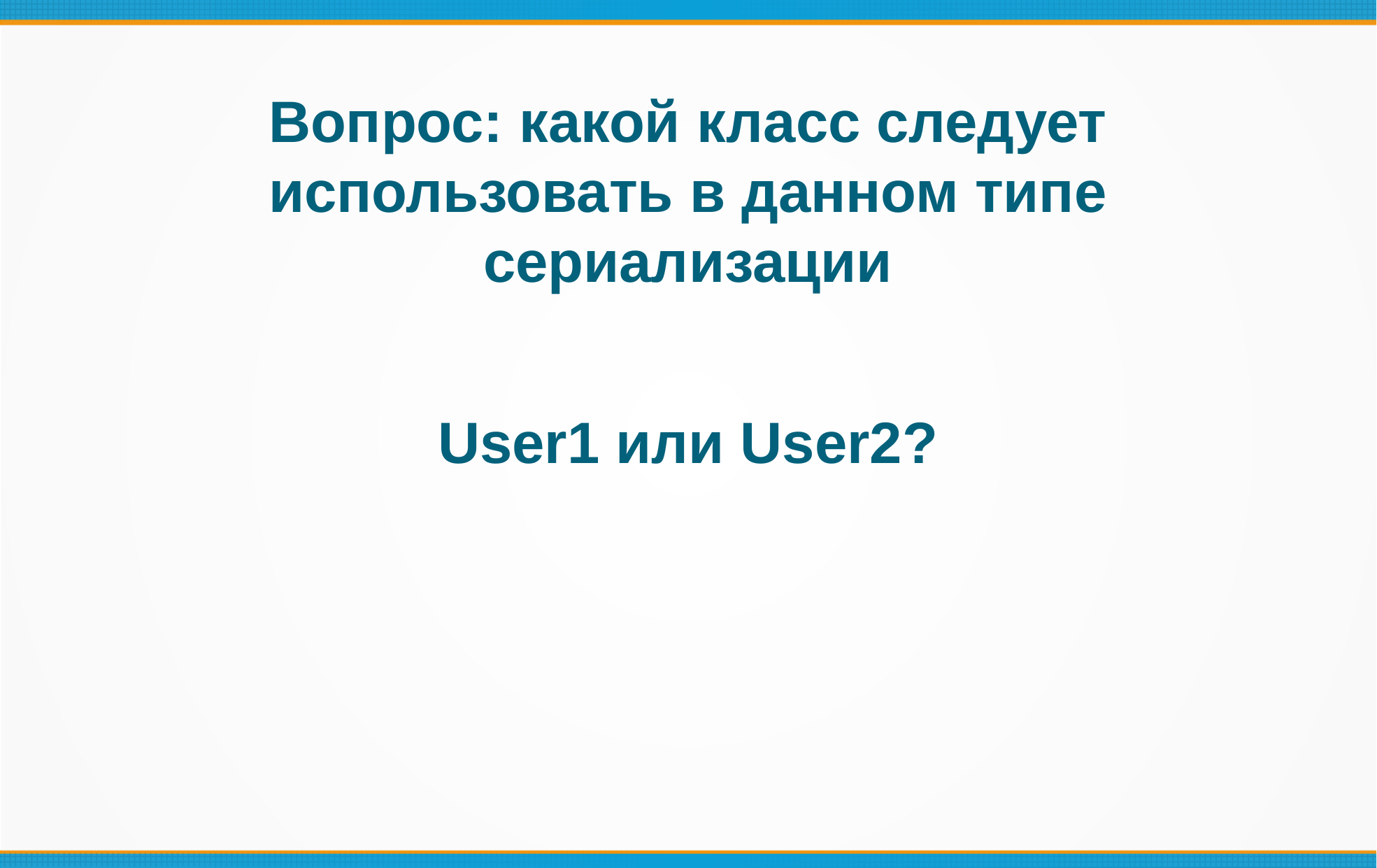

Вопрос: какой класс следует использовать в данном типе сериализации

User1 или User2?